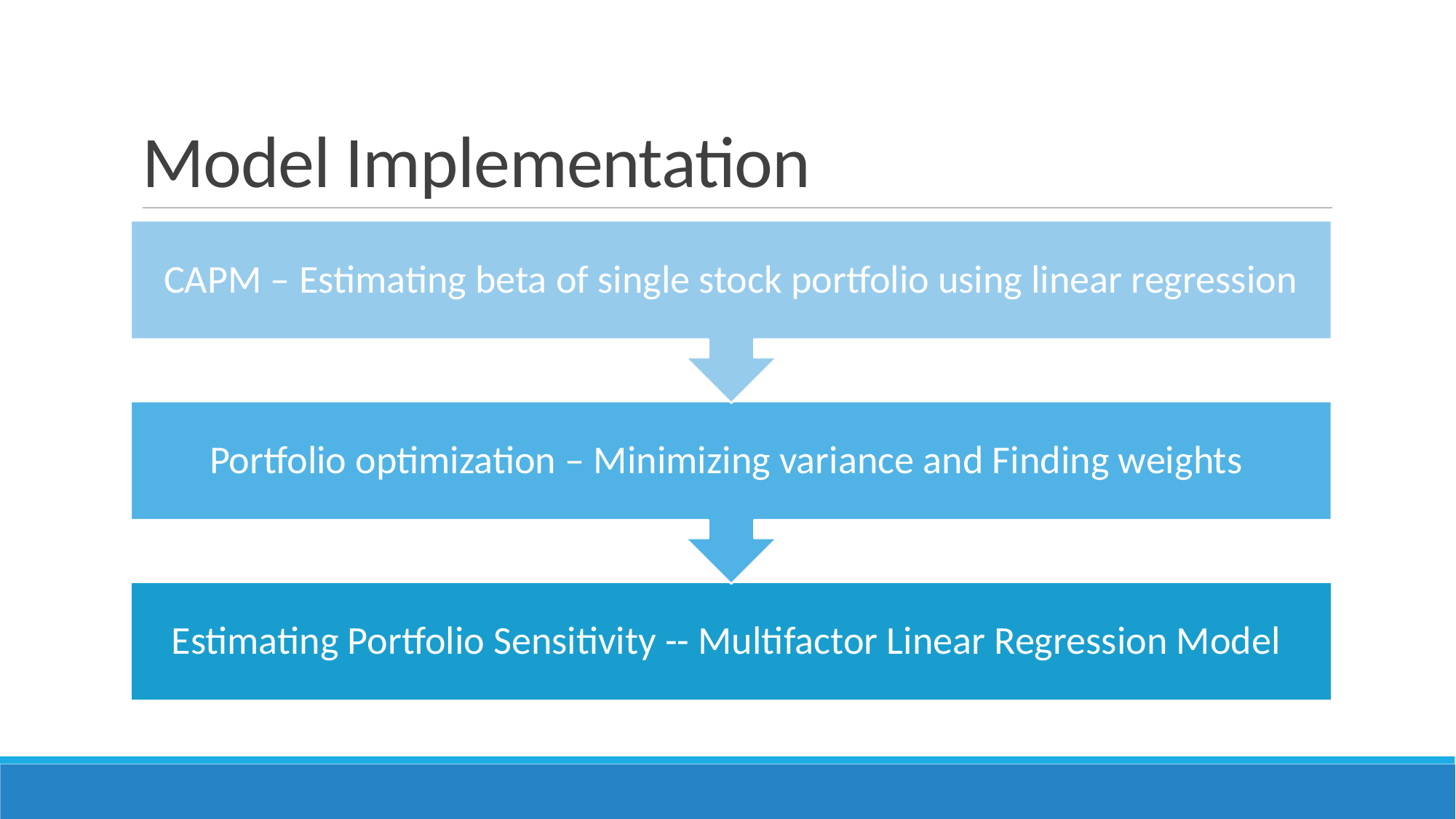

# Model Implementation
Estimating Portfolio Sensitivity -- Multifactor Linear Regression Model
Portfolio optimization – Minimizing variance and Finding weights
CAPM – Estimating beta of single stock portfolio using linear regression